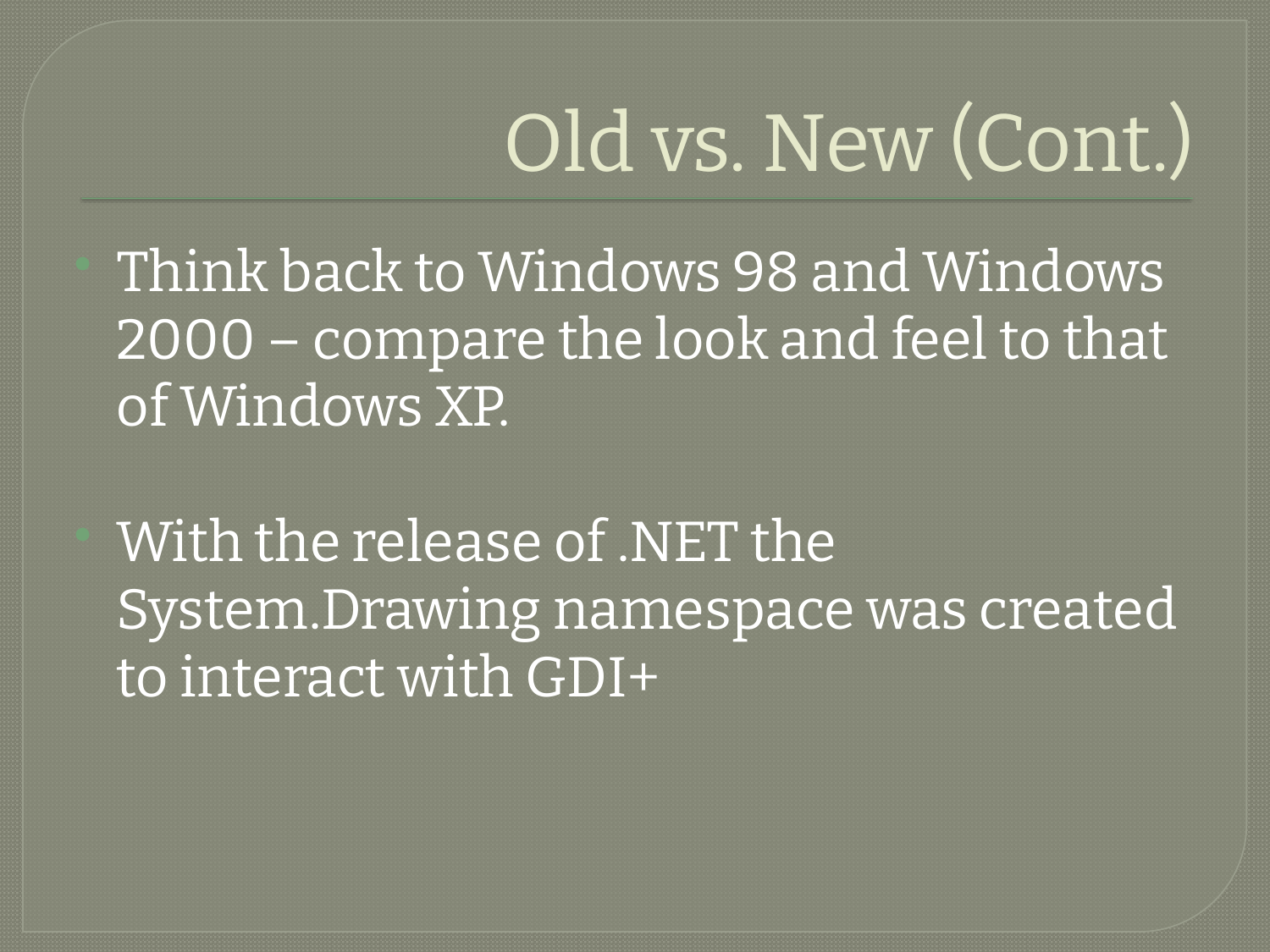

# Old vs. New (Cont.)
Think back to Windows 98 and Windows 2000 – compare the look and feel to that of Windows XP.

With the release of .NET the System.Drawing namespace was created to interact with GDI+